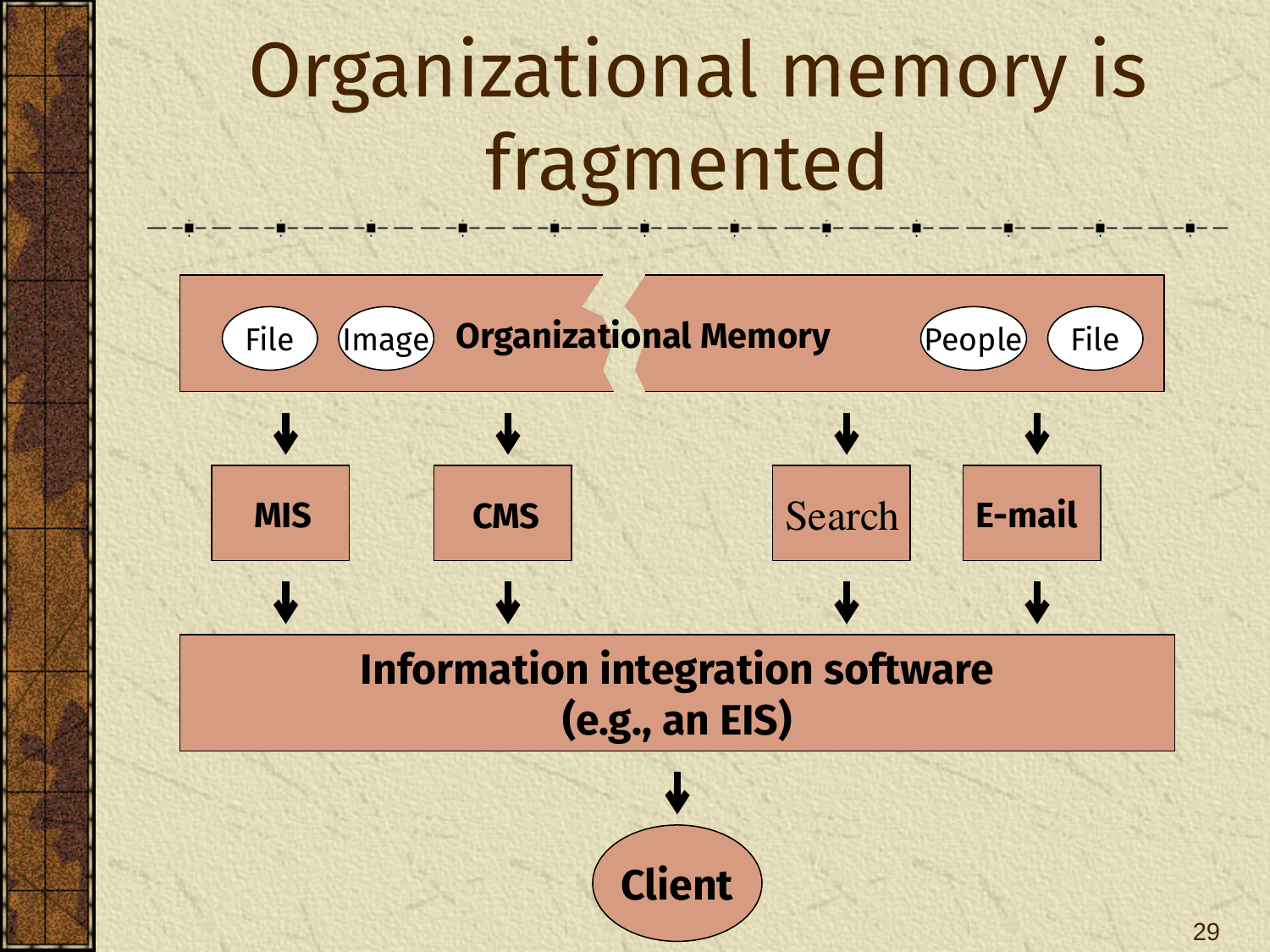

# Organizational memory is fragmented

File
Image
Organizational Memory
People
File

Search

MIS
E-mail
CMS

Information integration software
(e.g., an EIS)

Client
29